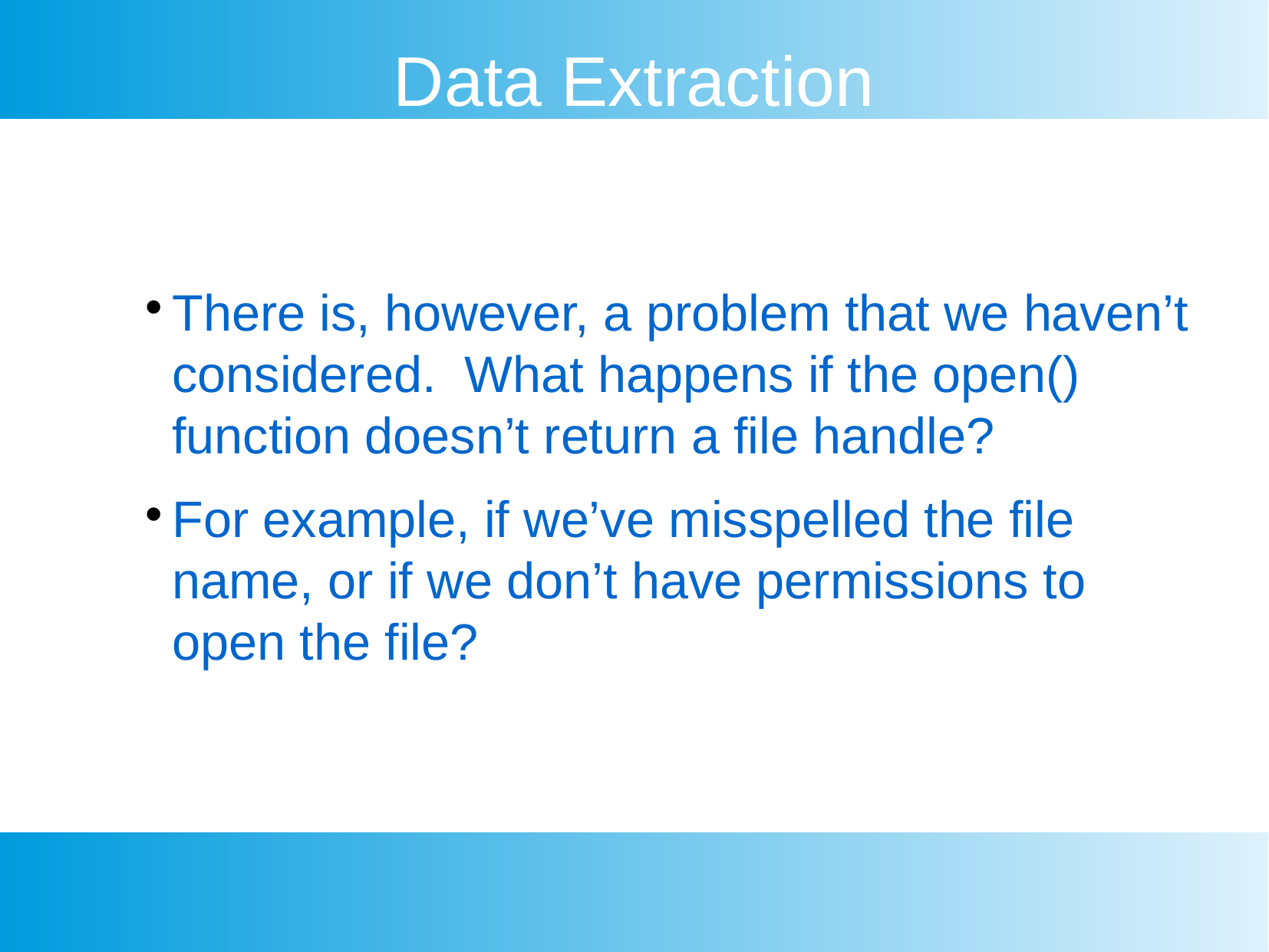

Data Extraction

There is, however, a problem that we haven’t considered.  What happens if the open() function doesn’t return a file handle?
For example, if we’ve misspelled the file name, or if we don’t have permissions to open the file?